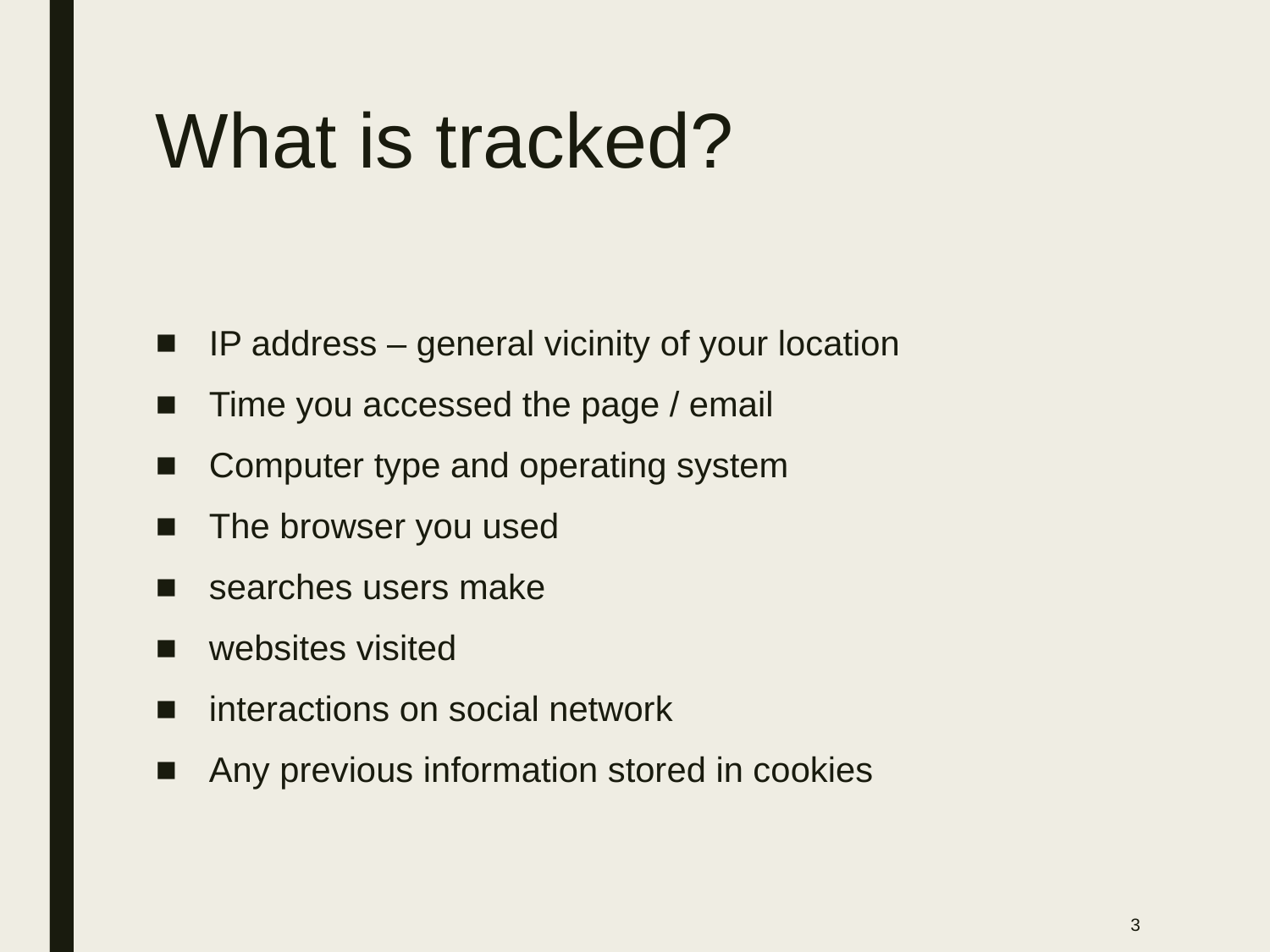

# What is tracked?
IP address – general vicinity of your location
Time you accessed the page / email
Computer type and operating system
The browser you used
searches users make
websites visited
interactions on social network
Any previous information stored in cookies

3